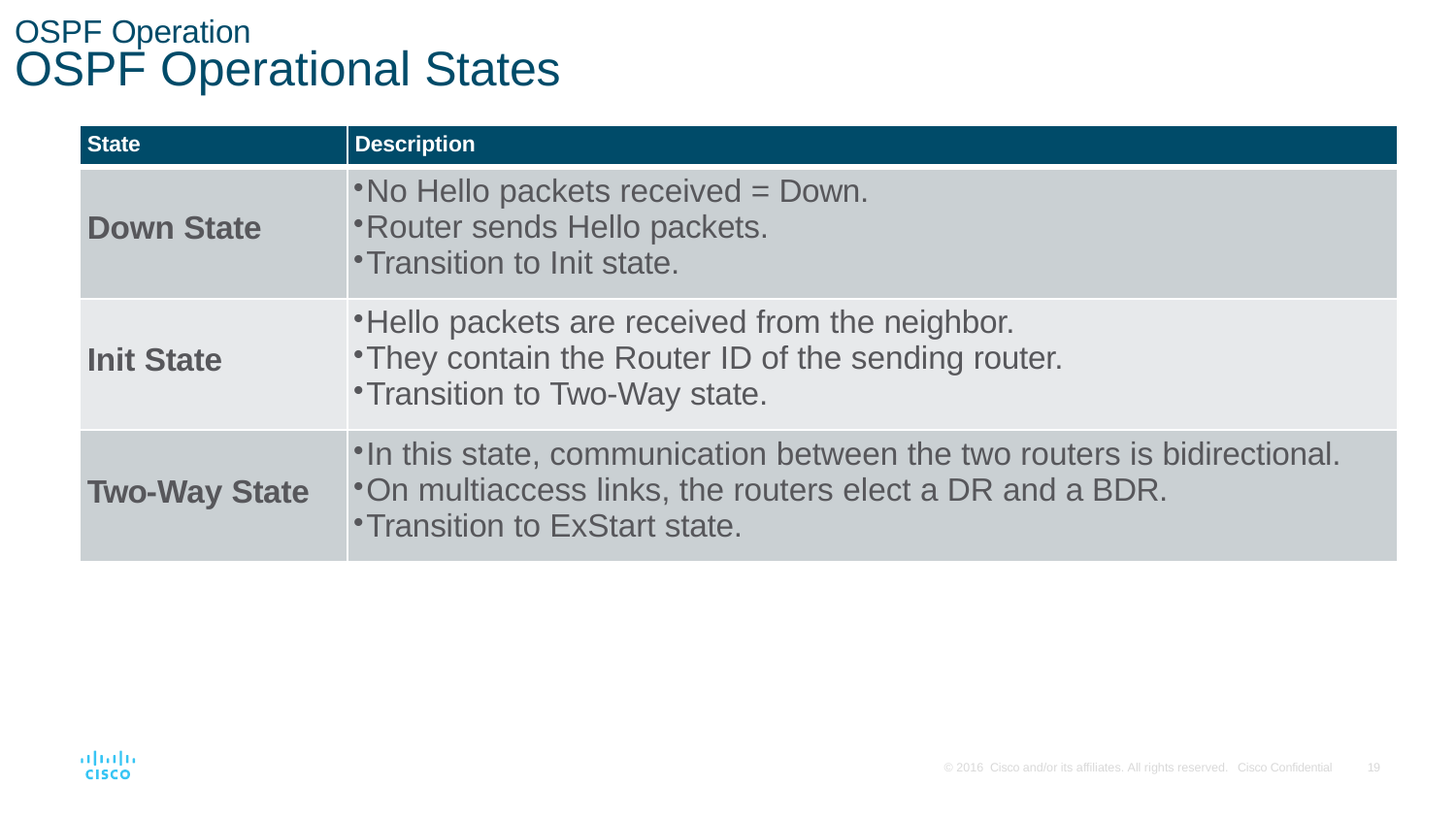

OSPF Operation
# OSPF Operational States
| State | Description |
| --- | --- |
| Down State | No Hello packets received = Down. Router sends Hello packets. Transition to Init state. |
| Init State | Hello packets are received from the neighbor. They contain the Router ID of the sending router. Transition to Two-Way state. |
| Two-Way State | In this state, communication between the two routers is bidirectional. On multiaccess links, the routers elect a DR and a BDR. Transition to ExStart state. |
© 2016 Cisco and/or its affiliates. All rights reserved. Cisco Confidential
19